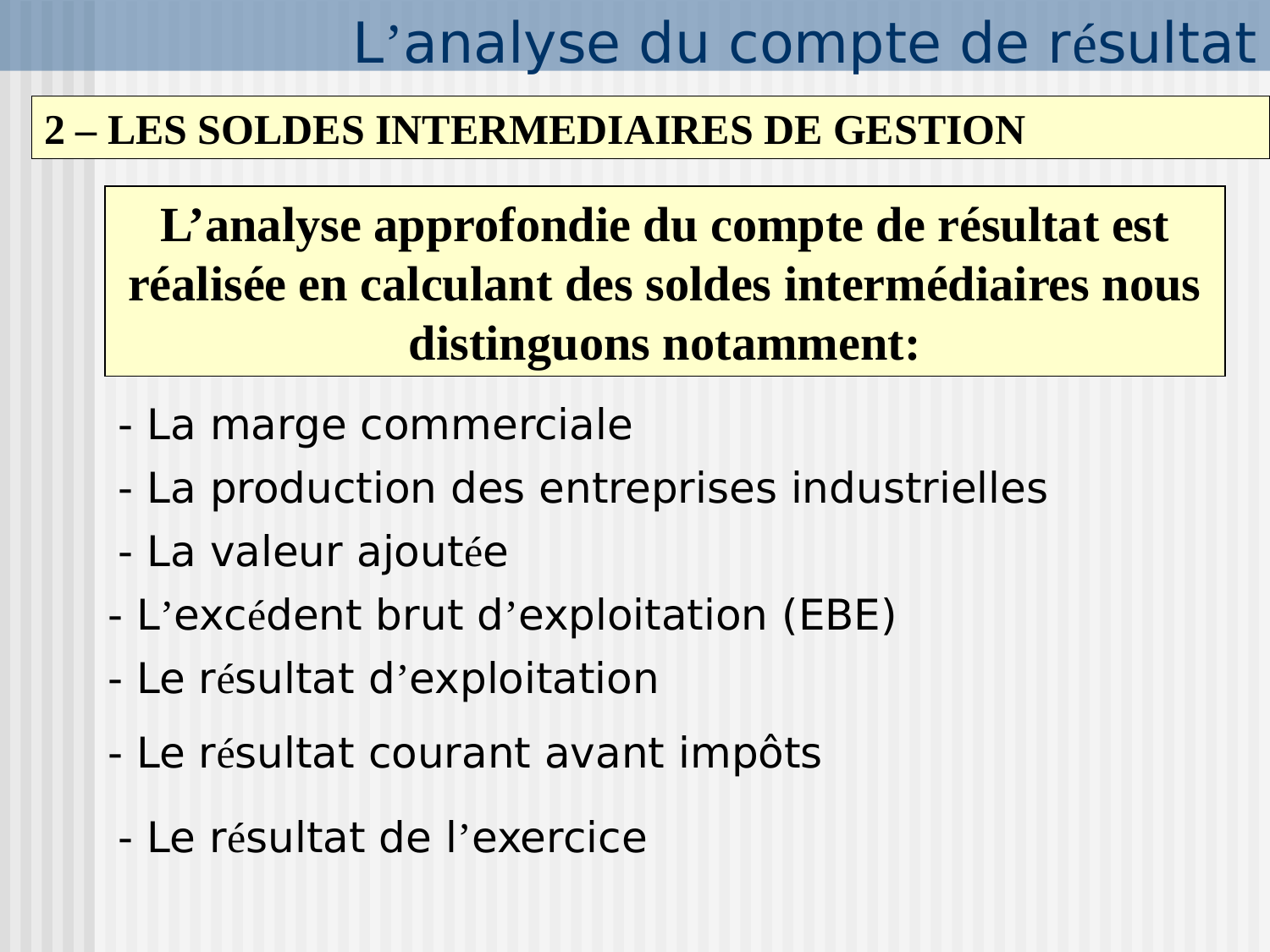

# L’analyse du compte de résultat
2 – LES SOLDES INTERMEDIAIRES DE GESTION
L’analyse approfondie du compte de résultat est réalisée en calculant des soldes intermédiaires nous distinguons notamment:
- La marge commerciale
- La production des entreprises industrielles
- La valeur ajoutée
- L’excédent brut d’exploitation (EBE)
- Le résultat d’exploitation
- Le résultat courant avant impôts
- Le résultat de l’exercice